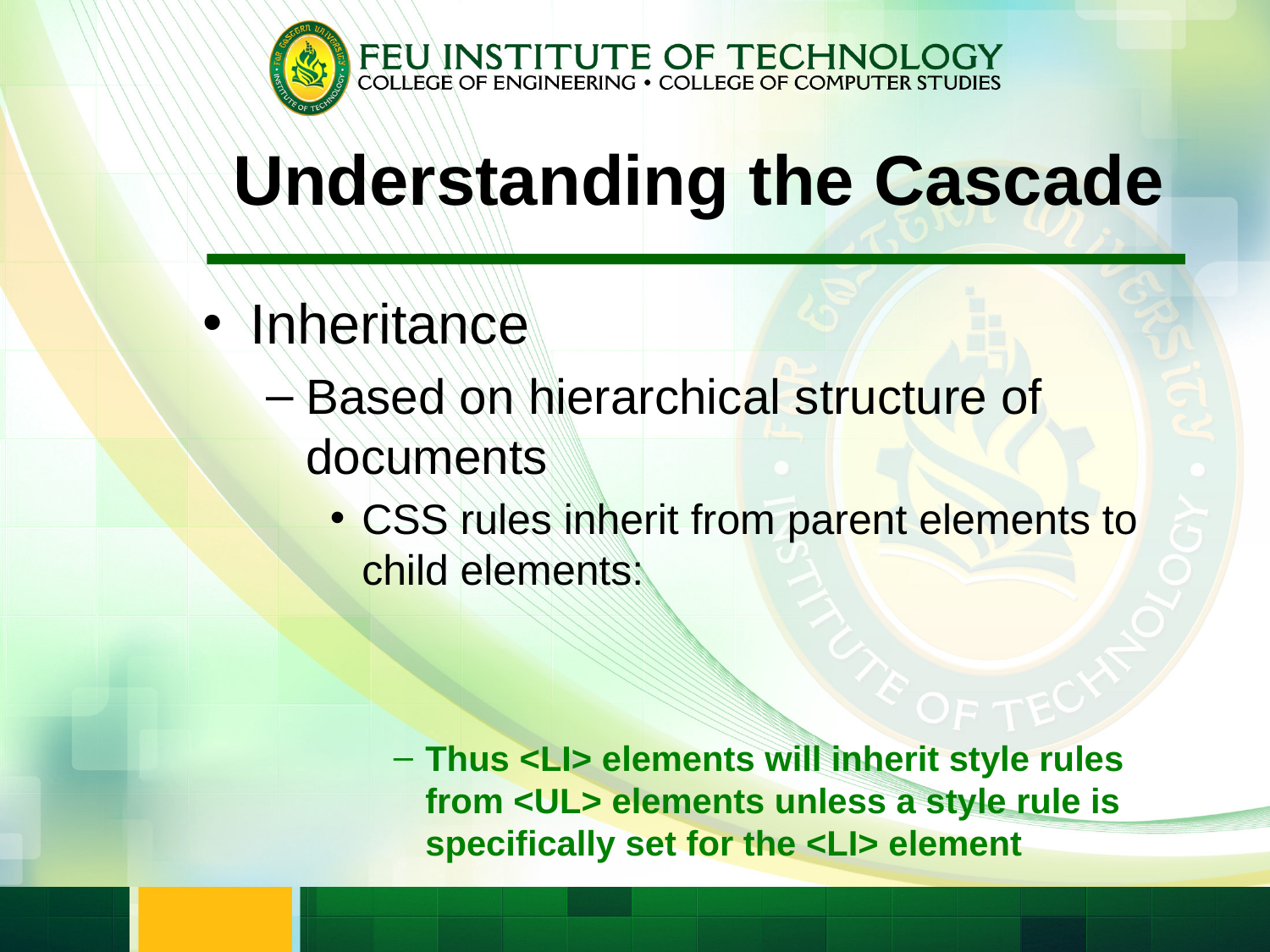

# Understanding the Cascade

Inheritance
Based on hierarchical structure of documents
CSS rules inherit from parent elements to child elements:

Thus <LI> elements will inherit style rules from <UL> elements unless a style rule is specifically set for the <LI> element